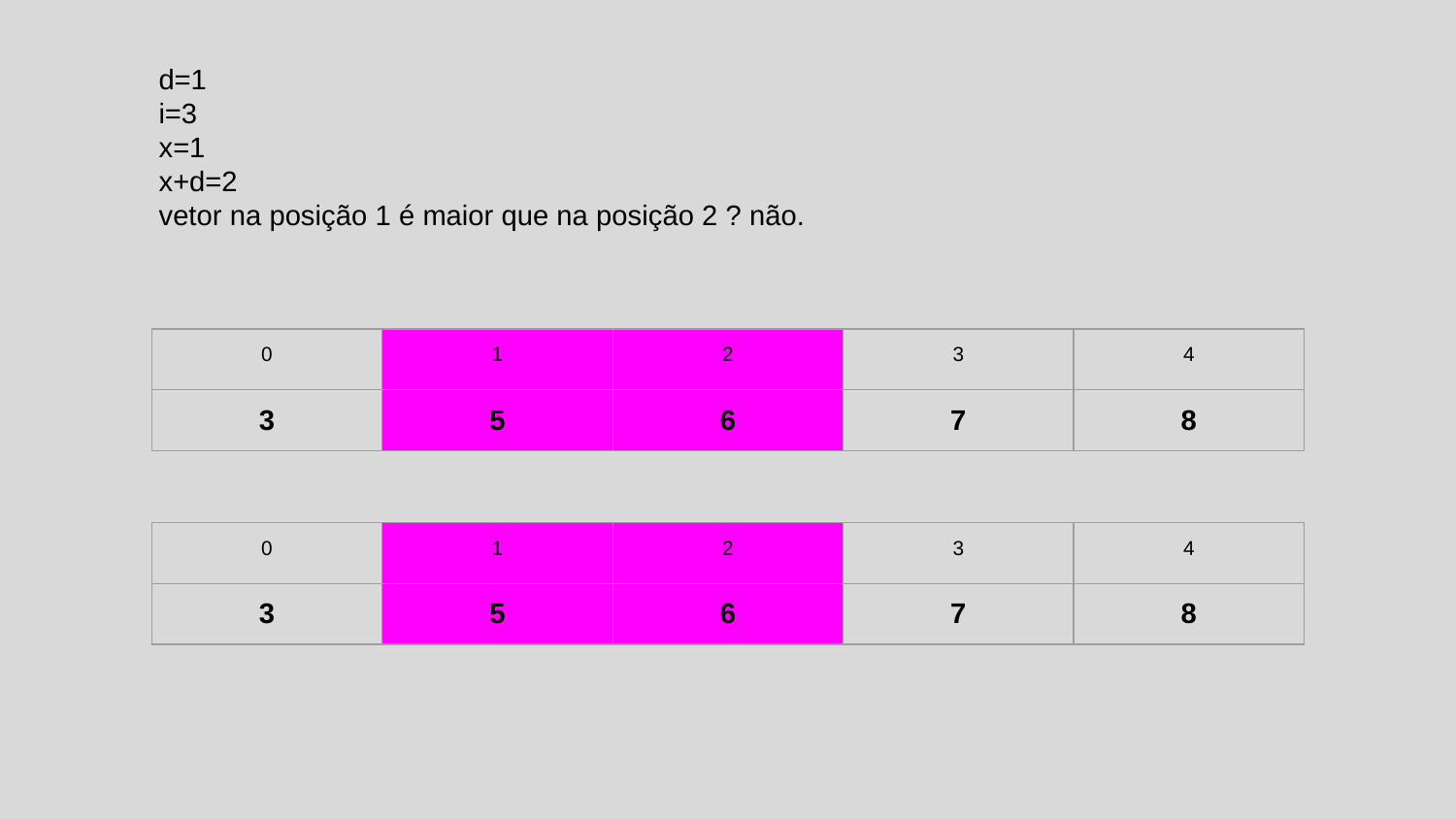

d=1
i=3
x=1
x+d=2
vetor na posição 1 é maior que na posição 2 ? não.

| 0 | 1 | 2 | 3 | 4 |
| --- | --- | --- | --- | --- |
| 3 | 5 | 6 | 7 | 8 |
| 0 | 1 | 2 | 3 | 4 |
| --- | --- | --- | --- | --- |
| 3 | 5 | 6 | 7 | 8 |